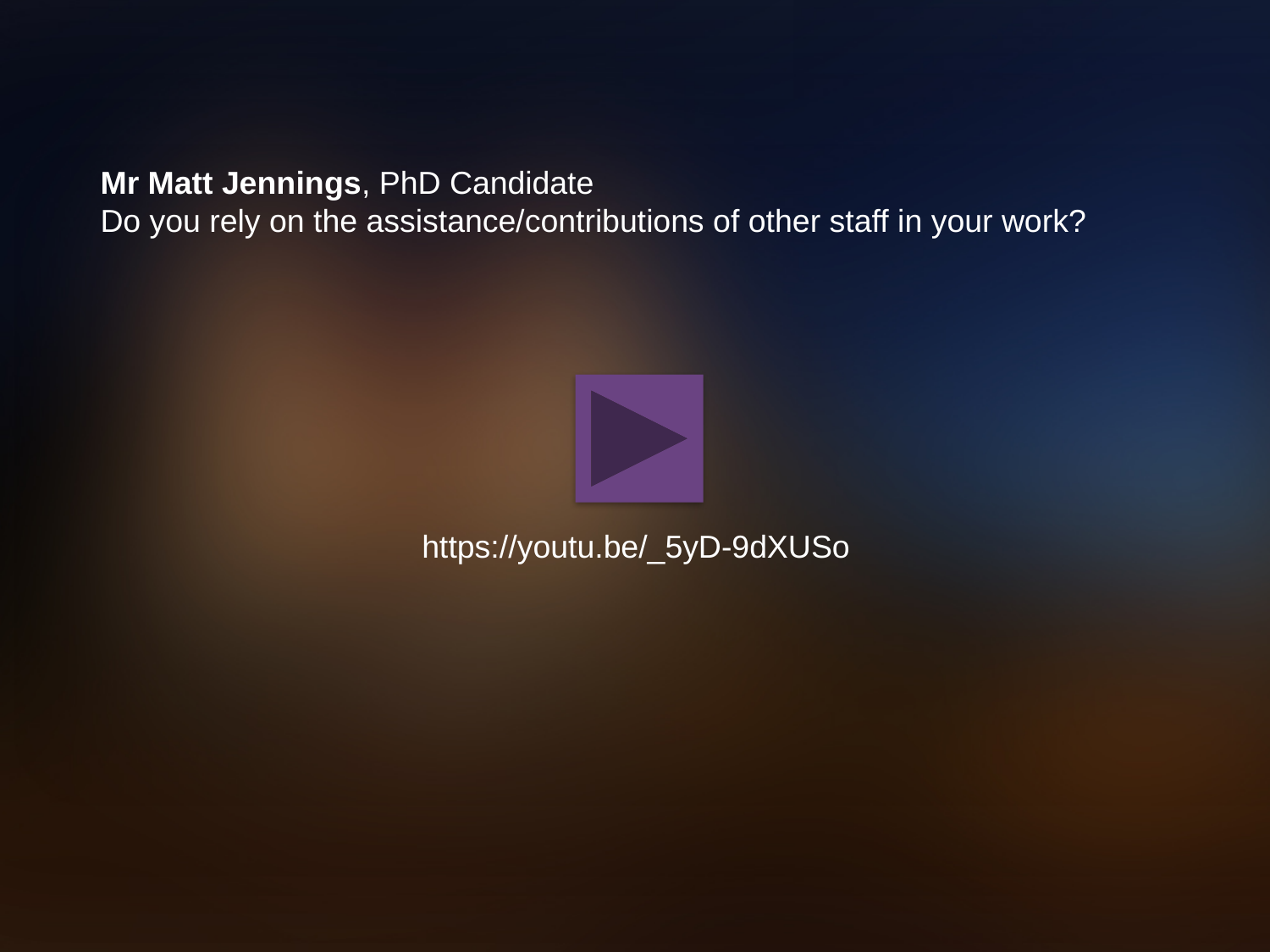

Mr Matt Jennings, PhD Candidate
Do you rely on the assistance/contributions of other staff in your work?

https://youtu.be/_5yD-9dXUSo